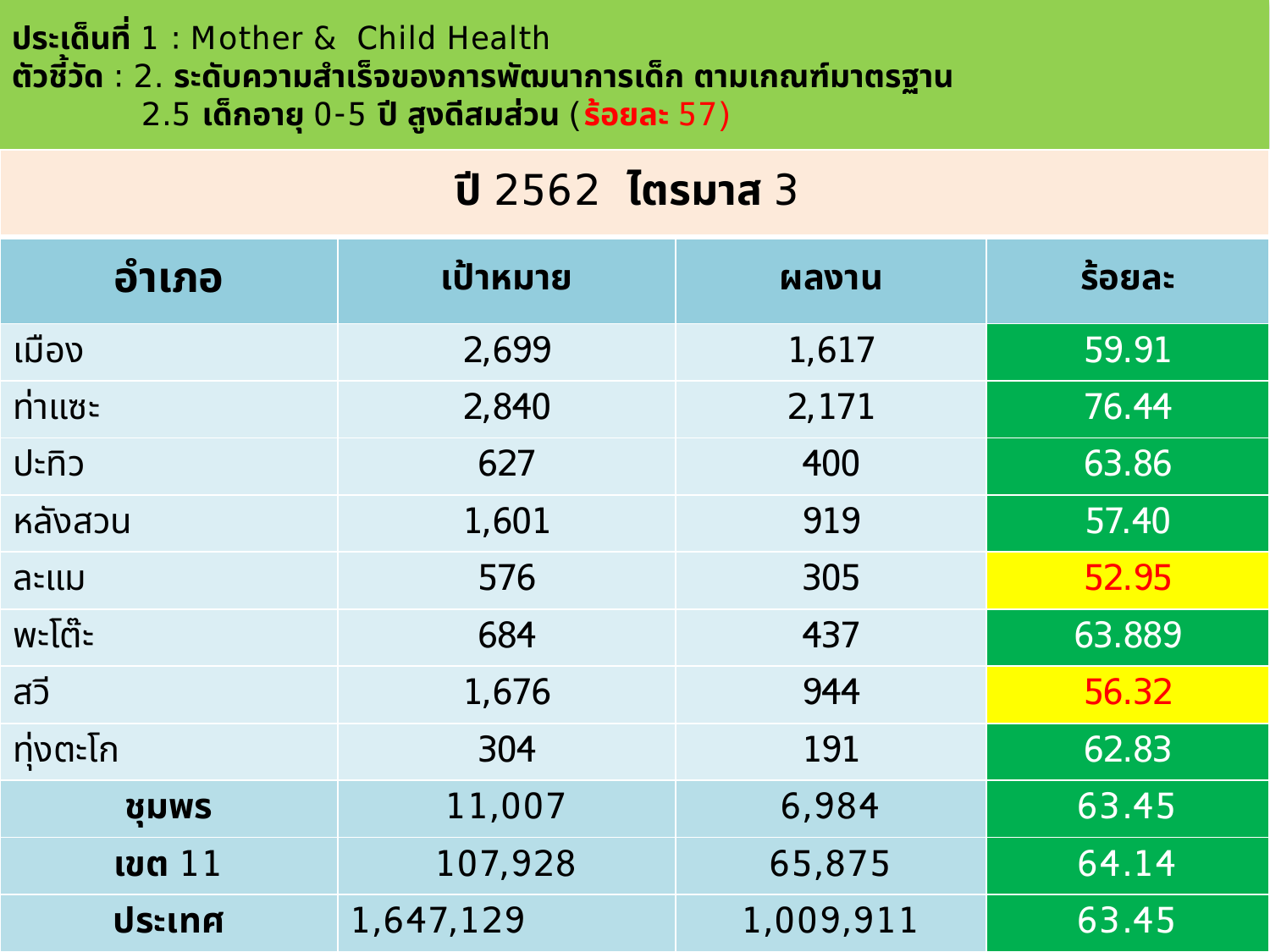

ประเด็นที่ 1 : Mother &  Child Health
ตัวชี้วัด : 2. ระดับความสำเร็จของการพัฒนาการเด็ก ตามเกณฑ์มาตรฐาน
              2.5 เด็กอายุ 0-5 ปี สูงดีสมส่วน (ร้อยละ 57)
| ปี 2562 ไตรมาส 3 |  |  |  |
| --- | --- | --- | --- |
| อำเภอ | เป้าหมาย | ผลงาน | ร้อยละ |
| เมือง | 2,699 | 1,617 | 59.91 |
| ท่าแซะ | 2,840 | 2,171 | 76.44 |
| ปะทิว | 627 | 400 | 63.86 |
| หลังสวน | 1,601 | 919 | 57.40 |
| ละแม | 576 | 305 | 52.95 |
| พะโต๊ะ | 684 | 437 | 63.889 |
| สวี | 1,676 | 944 | 56.32 |
| ทุ่งตะโก | 304 | 191 | 62.83 |
| ชุมพร | 11,007 | 6,984 | 63.45 |
| เขต 11 | 107,928 | 65,875 | 64.14 |
| ประเทศ | 1,647,129 | 1,009,911 | 63.45 |